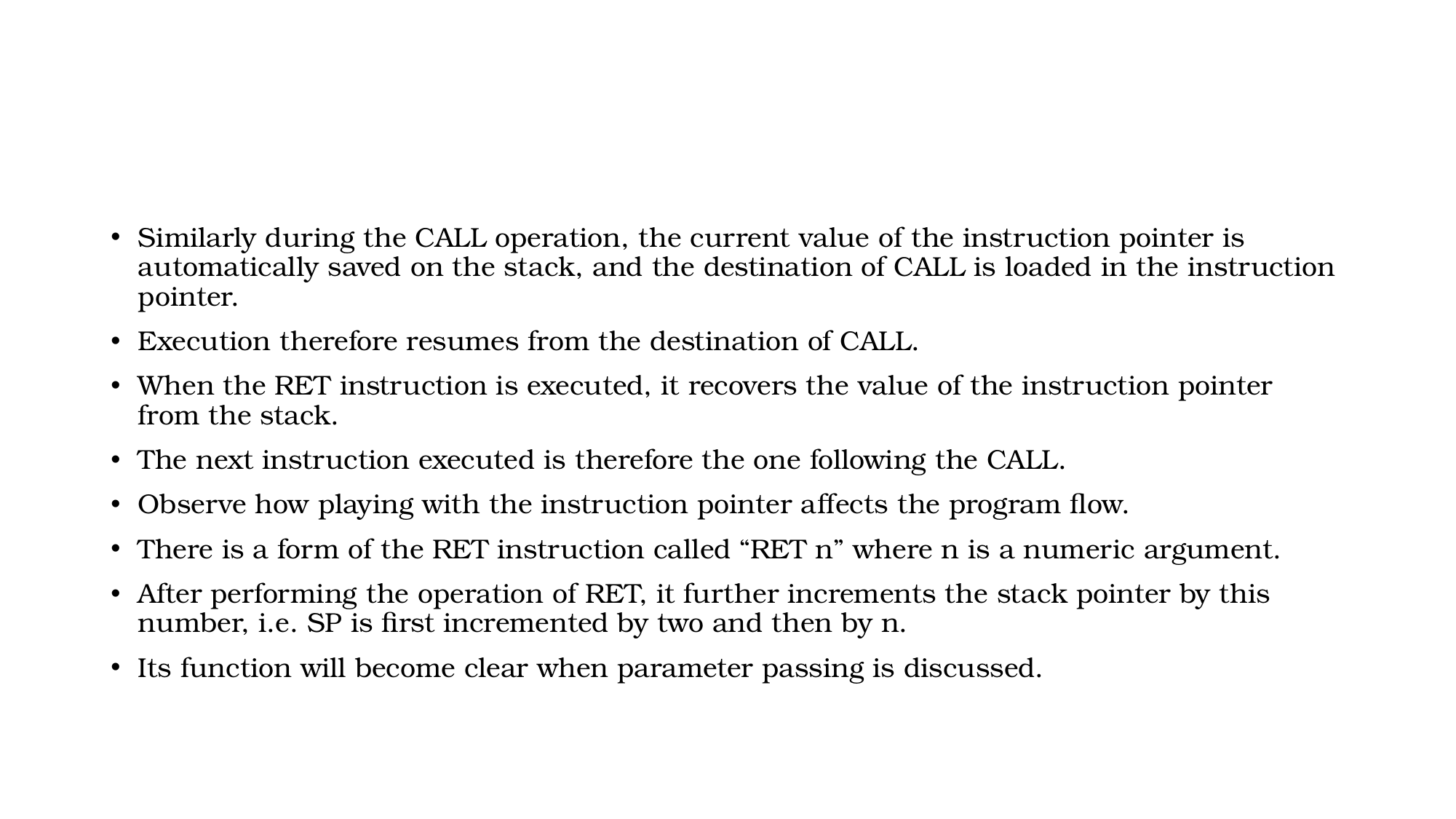

#
Similarly during the CALL operation, the current value of the instruction pointer is automatically saved on the stack, and the destination of CALL is loaded in the instruction pointer.
Execution therefore resumes from the destination of CALL.
When the RET instruction is executed, it recovers the value of the instruction pointer from the stack.
The next instruction executed is therefore the one following the CALL.
Observe how playing with the instruction pointer affects the program flow.
There is a form of the RET instruction called “RET n” where n is a numeric argument.
After performing the operation of RET, it further increments the stack pointer by this number, i.e. SP is first incremented by two and then by n.
Its function will become clear when parameter passing is discussed.